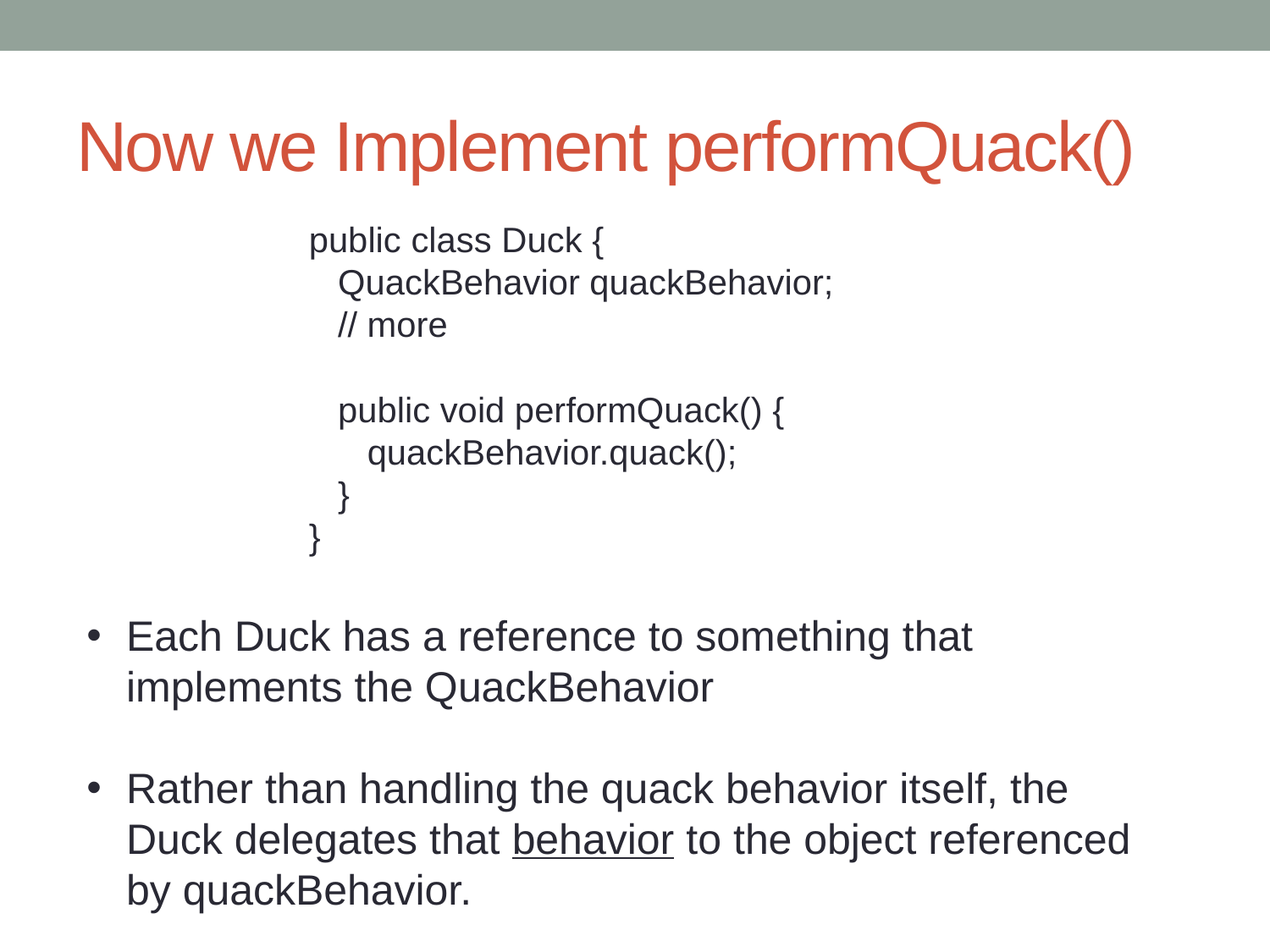

# Now we Implement performQuack()
public class Duck {
   QuackBehavior quackBehavior;
   // more

   public void performQuack() {
      quackBehavior.quack();
   }
}
Each Duck has a reference to something that implements the QuackBehavior

Rather than handling the quack behavior itself, the Duck delegates that behavior to the object referenced by quackBehavior.